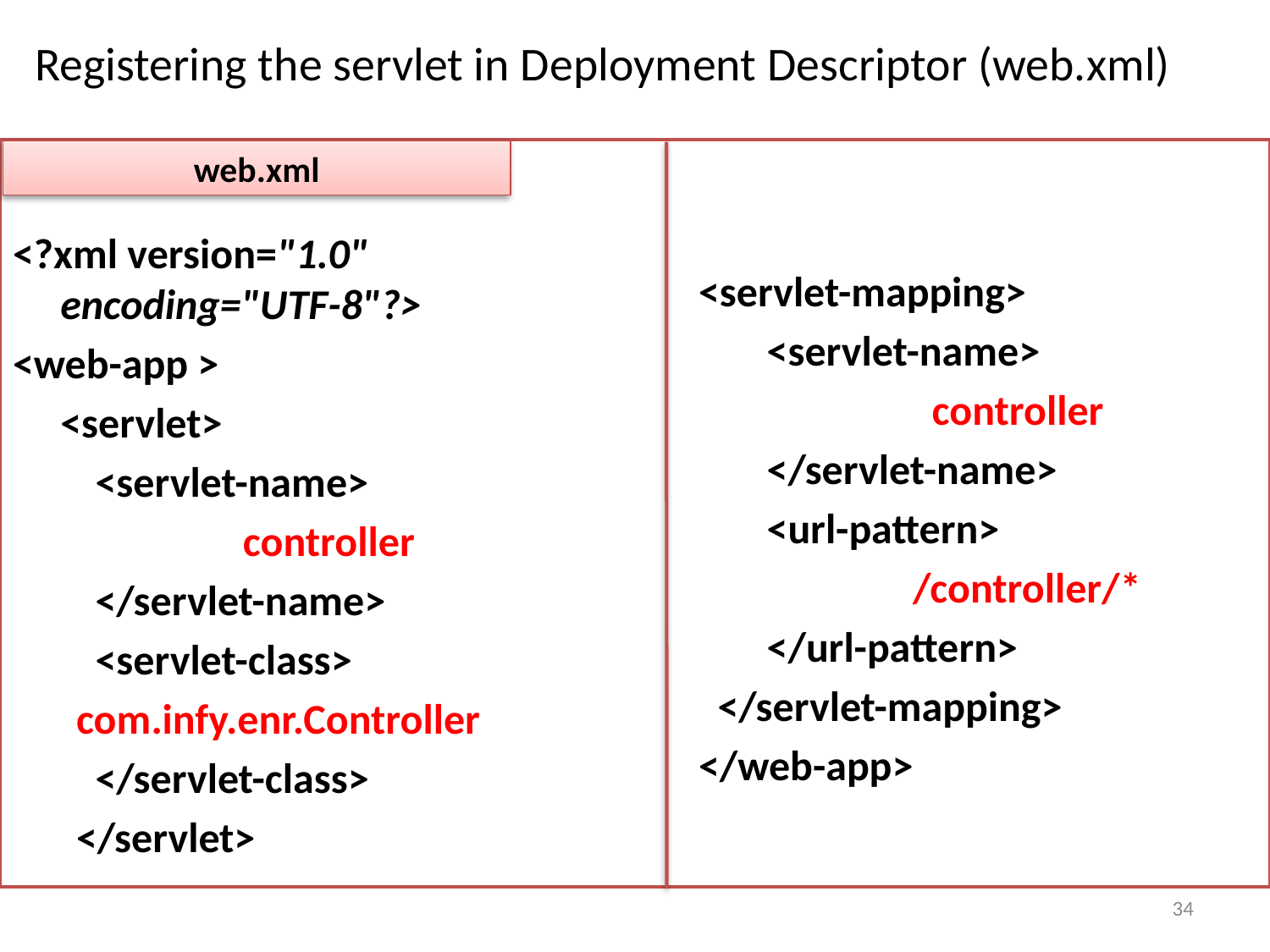

# Registering the servlet in Deployment Descriptor (web.xml)

<?xml version="1.0" encoding="UTF-8"?>
<web-app >
	<servlet>
  <servlet-name>
		controller
  </servlet-name>
  <servlet-class>
com.infy.enr.Controller
  </servlet-class>
</servlet>

<servlet-mapping>
    	   <servlet-name>
		       controller
	   </servlet-name>
    	   <url-pattern>
		     /controller/*
	   </url-pattern>
  </servlet-mapping>
</web-app>
web.xml
34